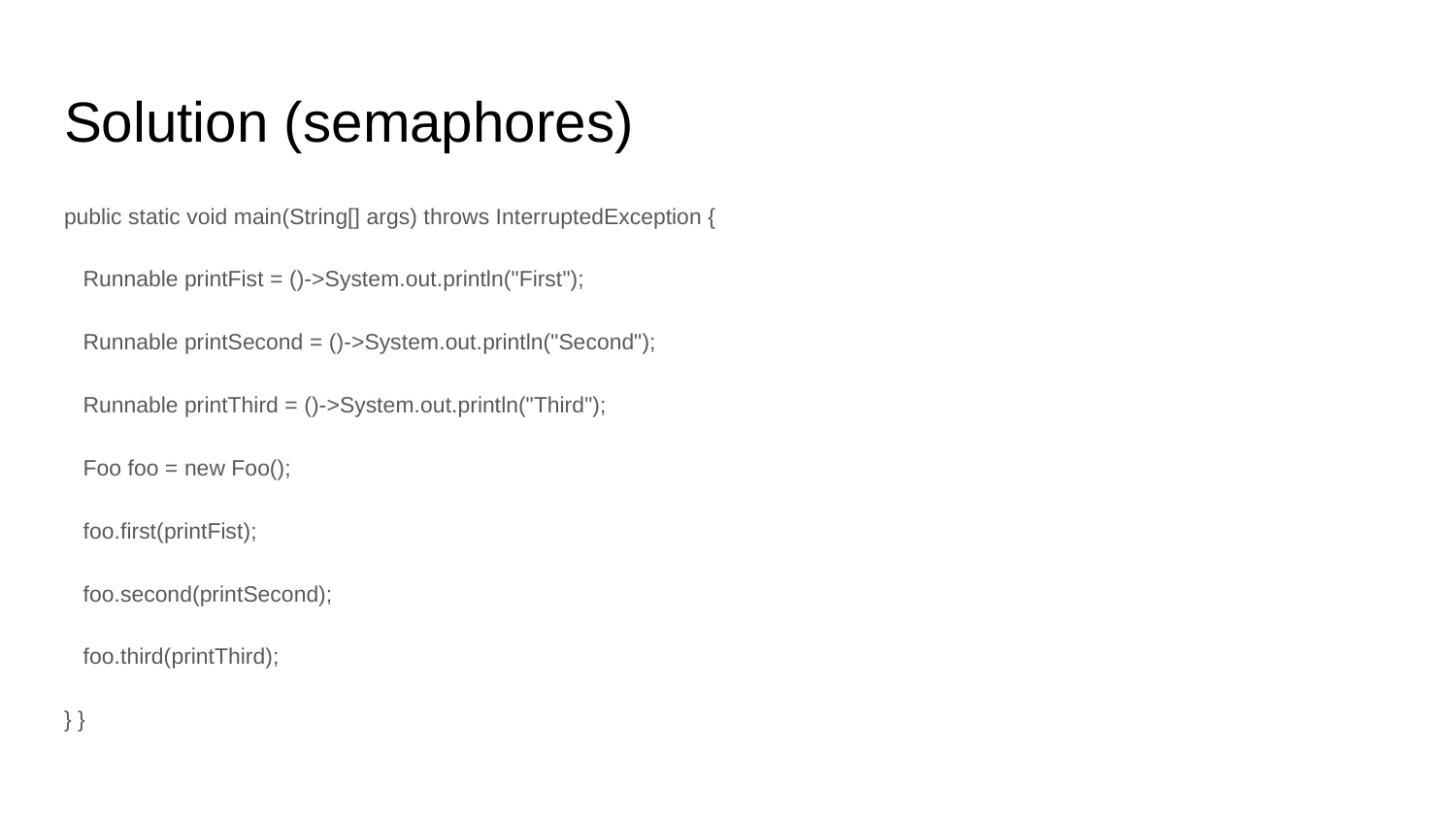

# Solution (semaphores)
public static void main(String[] args) throws InterruptedException {
   Runnable printFist = ()->System.out.println("First");
   Runnable printSecond = ()->System.out.println("Second");
   Runnable printThird = ()->System.out.println("Third");
   Foo foo = new Foo();
   foo.first(printFist);
   foo.second(printSecond);
   foo.third(printThird);
} }